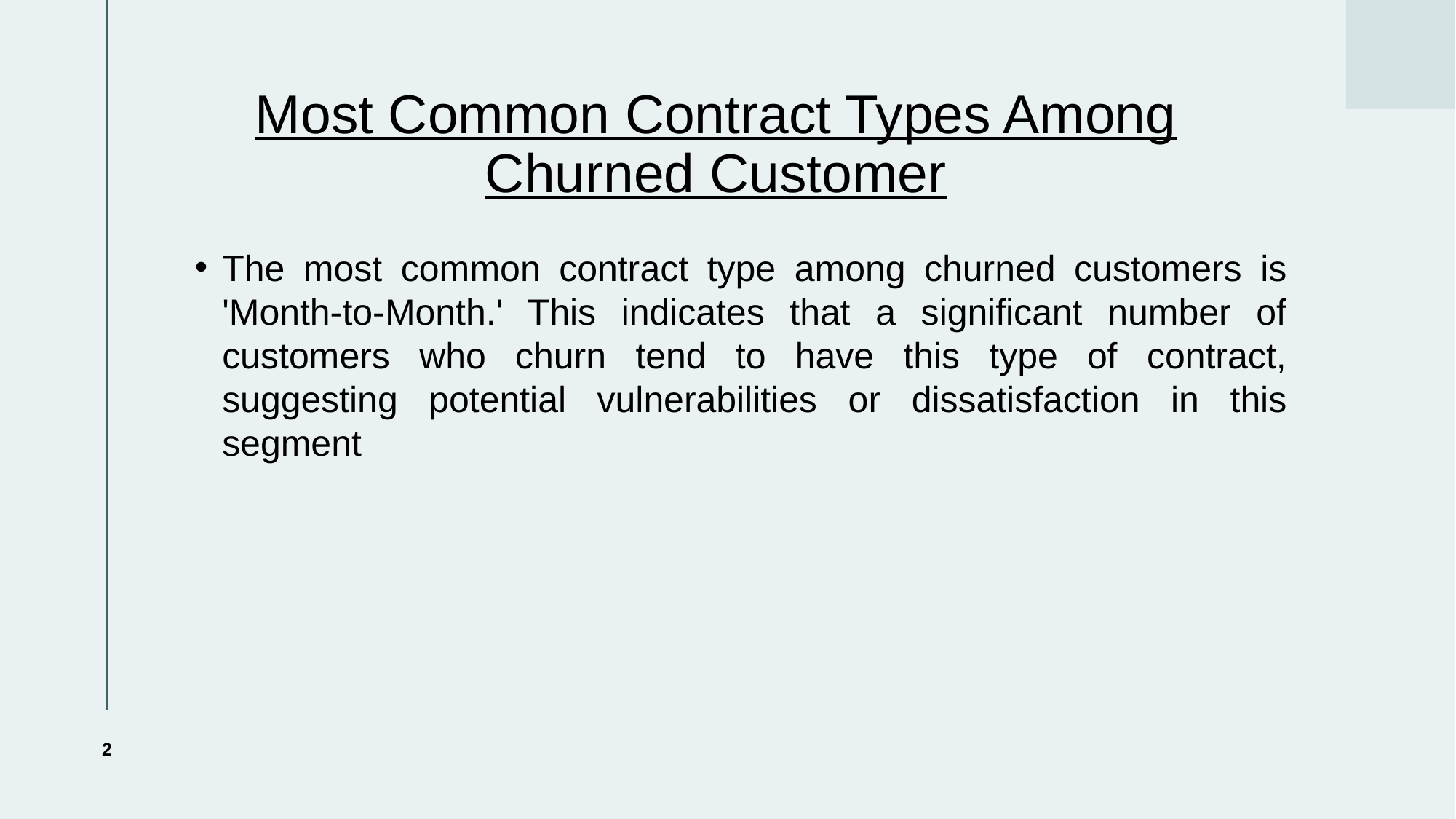

# Most Common Contract Types Among Churned Customer
The most common contract type among churned customers is 'Month-to-Month.' This indicates that a significant number of customers who churn tend to have this type of contract, suggesting potential vulnerabilities or dissatisfaction in this segment
2